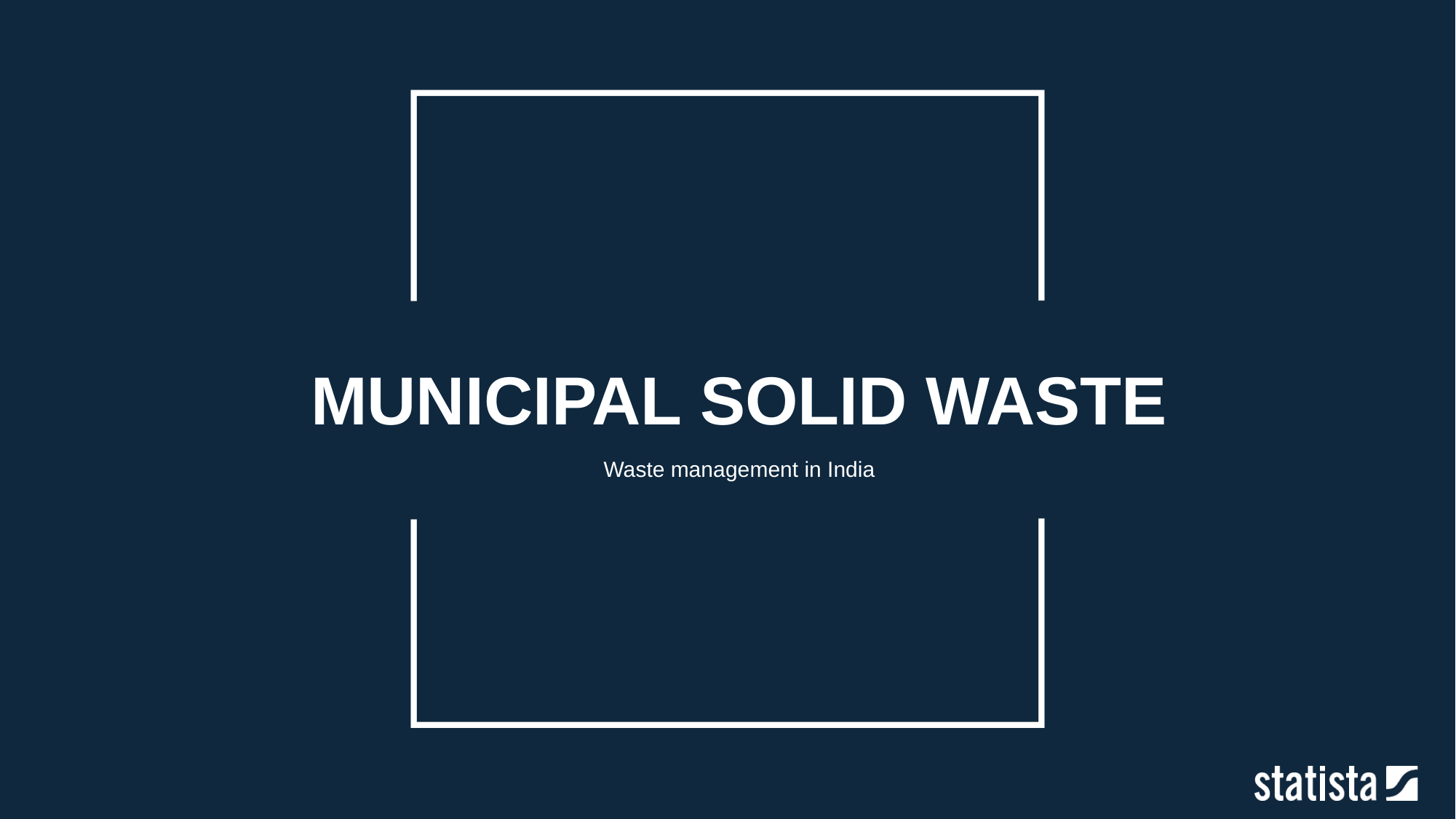

MUNICIPAL SOLID WASTE
Waste management in India